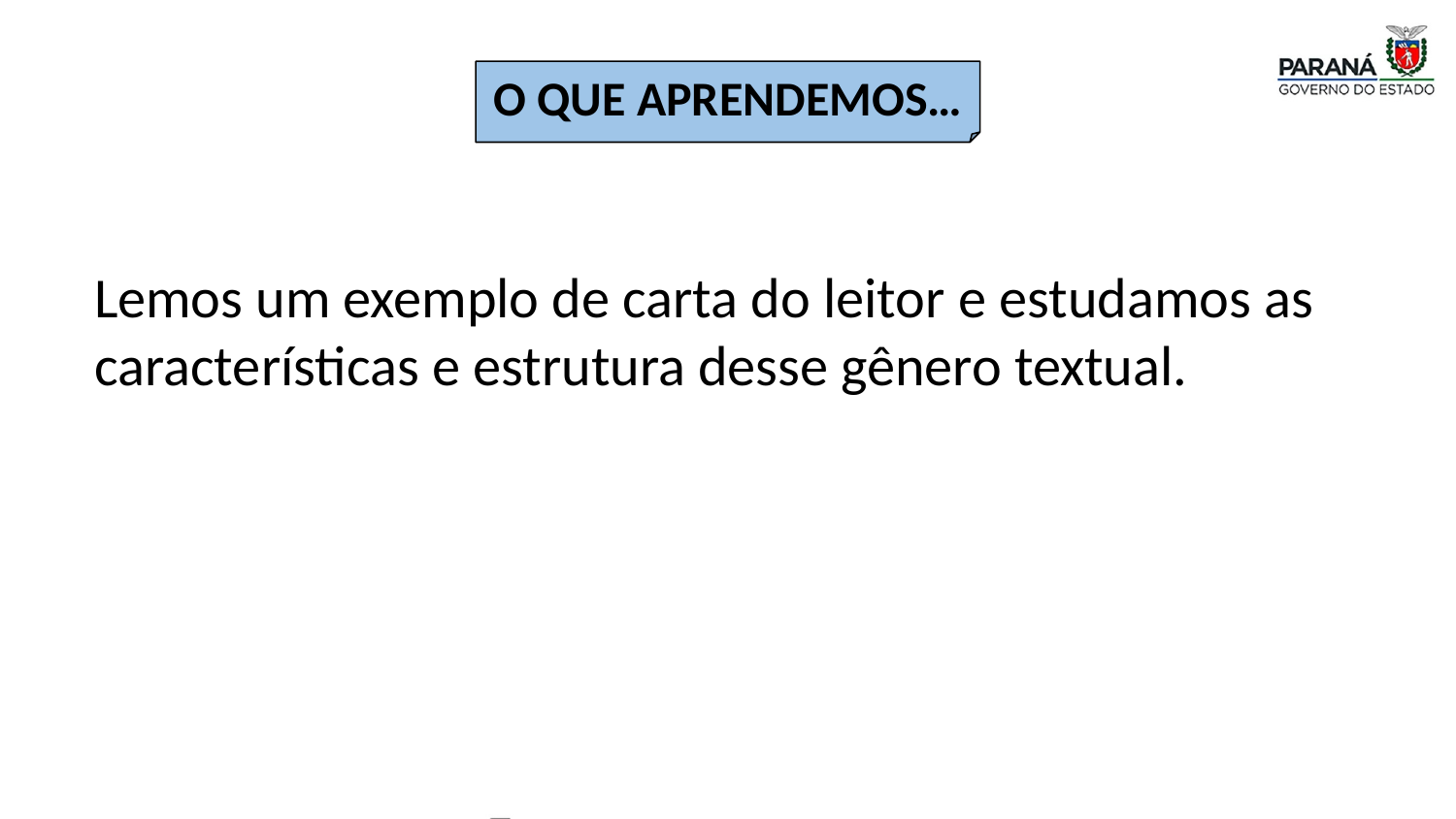

O QUE APRENDEMOS…
Lemos um exemplo de carta do leitor e estudamos as características e estrutura desse gênero textual.